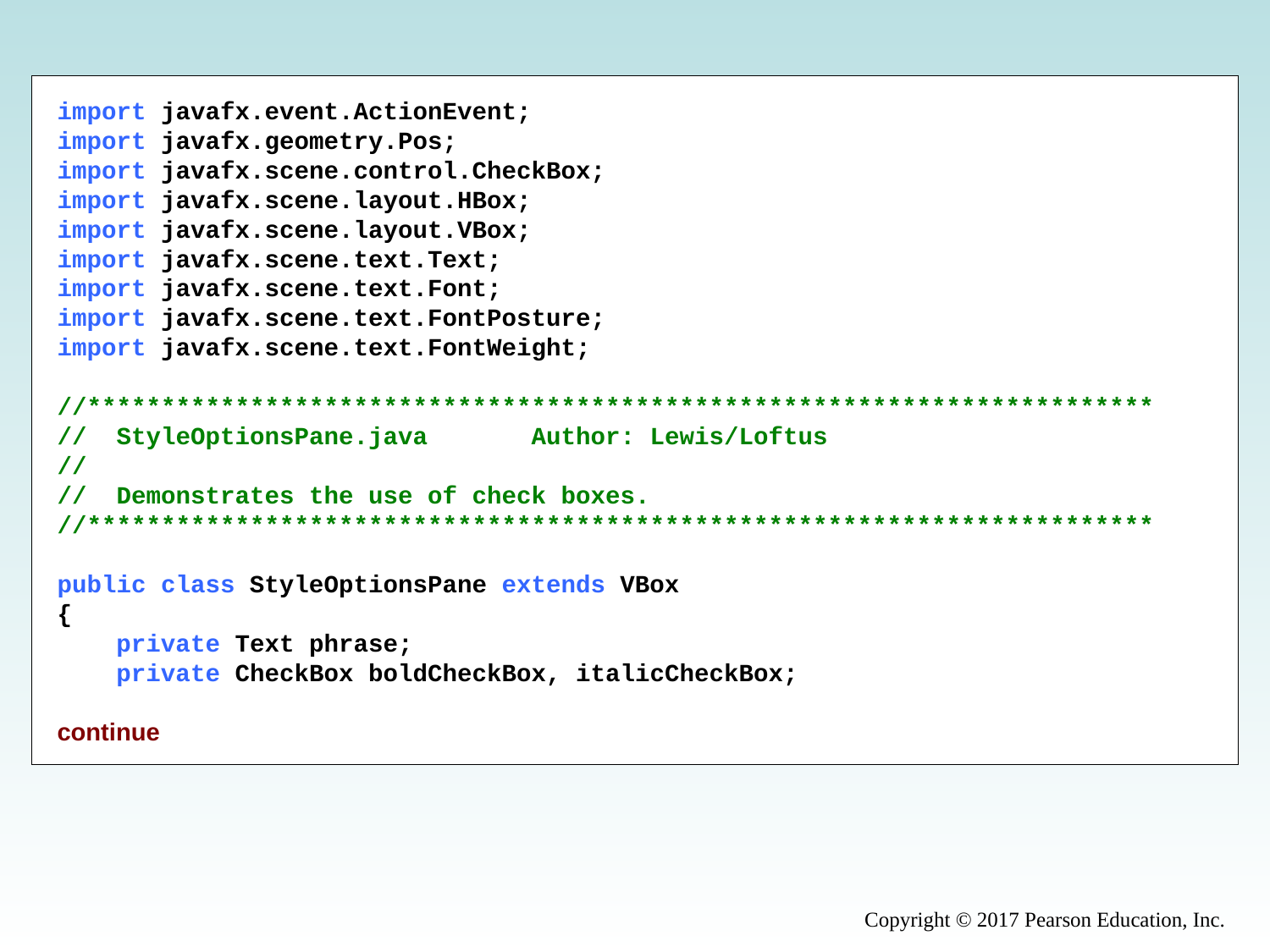

import javafx.event.ActionEvent;
import javafx.geometry.Pos;
import javafx.scene.control.CheckBox;
import javafx.scene.layout.HBox;
import javafx.scene.layout.VBox;
import javafx.scene.text.Text;
import javafx.scene.text.Font;
import javafx.scene.text.FontPosture;
import javafx.scene.text.FontWeight;

//************************************************************************
//  StyleOptionsPane.java       Author: Lewis/Loftus
//
//  Demonstrates the use of check boxes.
//************************************************************************

public class StyleOptionsPane extends VBox
{
    private Text phrase;
    private CheckBox boldCheckBox, italicCheckBox;

continue
Copyright © 2017 Pearson Education, Inc.